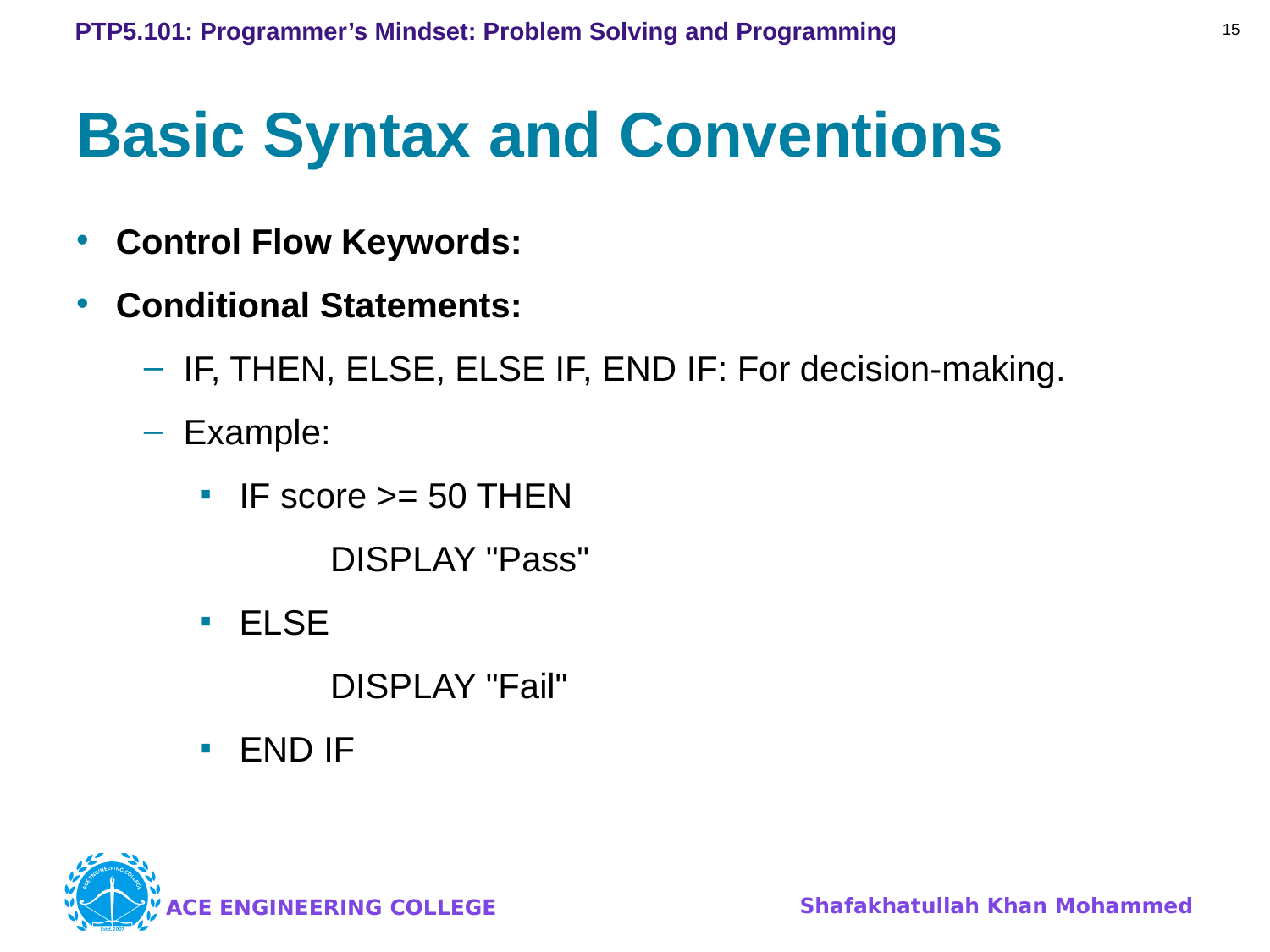

15
# Basic Syntax and Conventions
Control Flow Keywords:
Conditional Statements:
IF, THEN, ELSE, ELSE IF, END IF: For decision-making.
Example:
IF score >= 50 THEN
		DISPLAY "Pass"
ELSE
		DISPLAY "Fail"
END IF